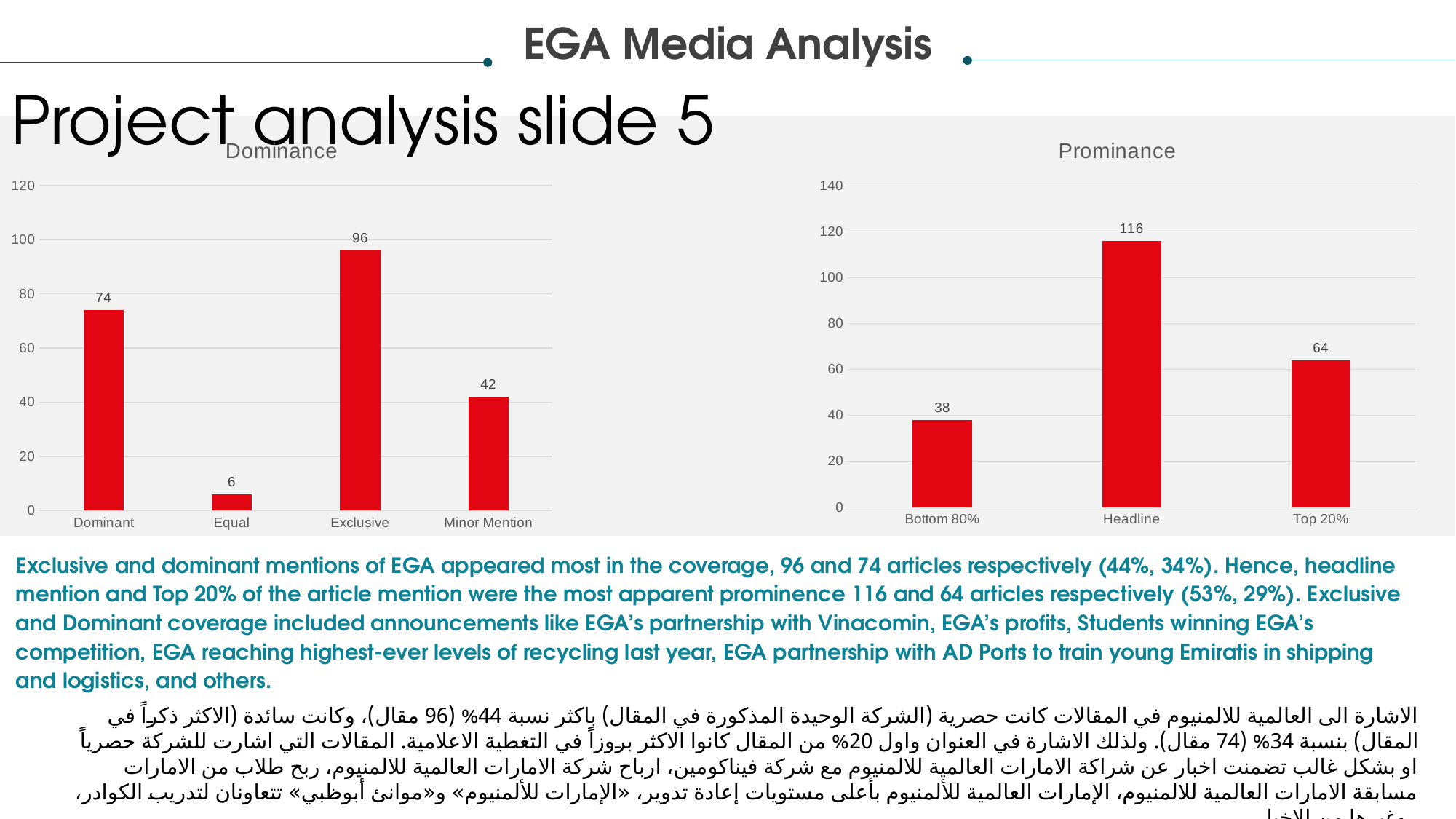

EGA Media Analysis
Project analysis slide 5

### Chart: Dominance

| Category | Total |
|---|---|
| Dominant | 74.0 |
| Equal | 6.0 |
| Exclusive | 96.0 |
| Minor Mention | 42.0 |

### Chart: Prominance

| Category | Total |
|---|---|
| Bottom 80% | 38.0 |
| Headline | 116.0 |
| Top 20% | 64.0 |
Exclusive and dominant mentions of EGA appeared most in the coverage, 96 and 74 articles respectively (44%, 34%). Hence, headline mention and Top 20% of the article mention were the most apparent prominence 116 and 64 articles respectively (53%, 29%). Exclusive and Dominant coverage included announcements like EGA’s partnership with Vinacomin, EGA’s profits, Students winning EGA’s competition, EGA reaching highest-ever levels of recycling last year, EGA partnership with AD Ports to train young Emiratis in shipping and logistics, and others.
الاشارة الى العالمية للالمنيوم في المقالات كانت حصرية (الشركة الوحيدة المذكورة في المقال) باكثر نسبة 44% (96 مقال)، وكانت سائدة (الاكثر ذكراً في المقال) بنسبة 34% (74 مقال). ولذلك الاشارة في العنوان واول 20% من المقال كانوا الاكثر بروزاً في التغطية الاعلامية. المقالات التي اشارت للشركة حصرياً او بشكل غالب تضمنت اخبار عن شراكة الامارات العالمية للالمنيوم مع شركة فيناكومين، ارباح شركة الامارات العالمية للالمنيوم، ربح طلاب من الامارات مسابقة الامارات العالمية للالمنيوم، الإمارات العالمية للألمنيوم بأعلى مستويات إعادة تدوير، «الإمارات للألمنيوم» و«موانئ أبوظبي» تتعاونان لتدريب الكوادر، وغيرها من الاخبار.